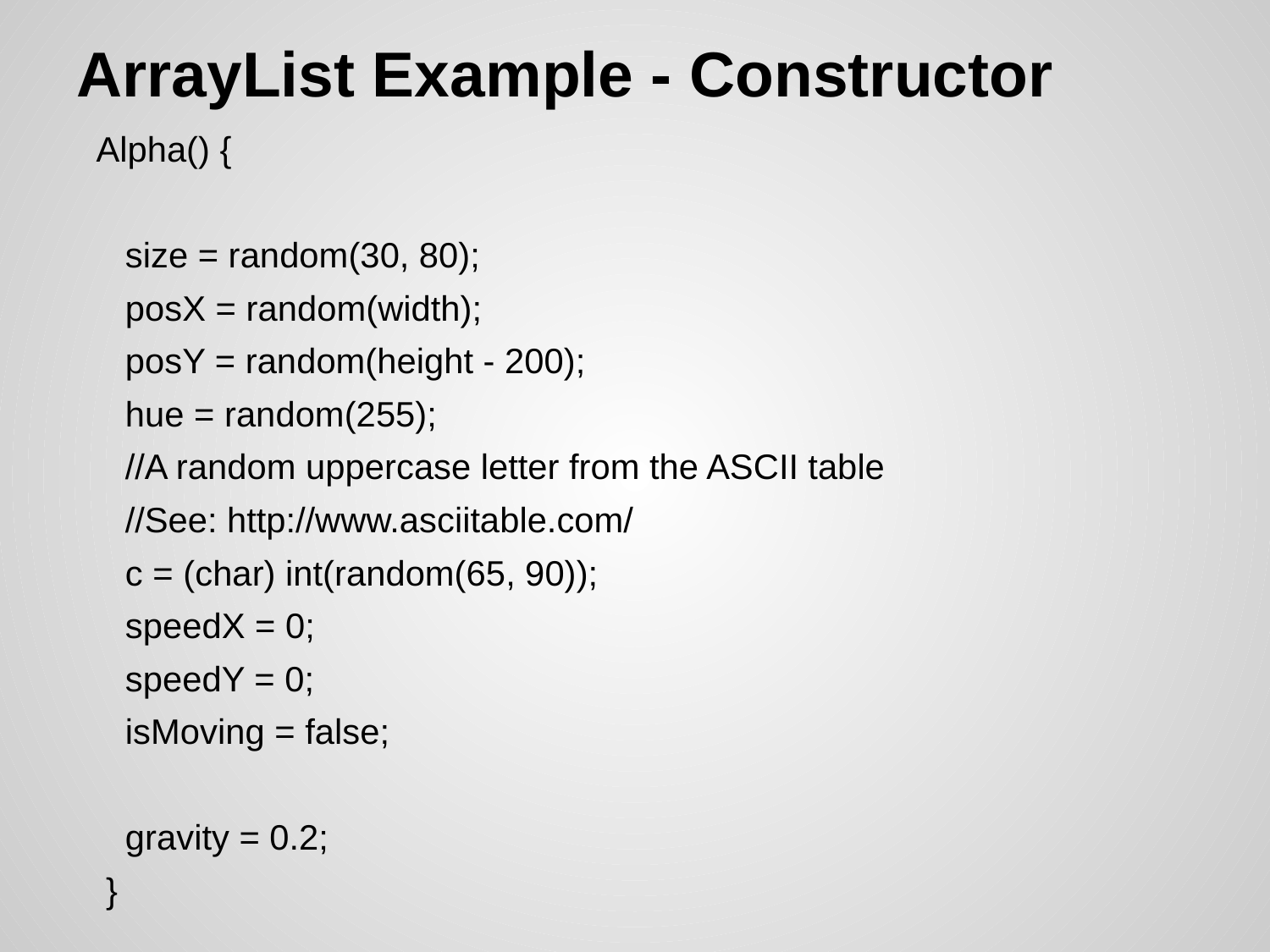

ArrayList Example - Constructor
 Alpha() {

    size = random(30, 80);
    posX = random(width);
    posY = random(height - 200);
    hue = random(255);
    //A random uppercase letter from the ASCII table
    //See: http://www.asciitable.com/
    c = (char) int(random(65, 90));
    speedX = 0;
    speedY = 0;
    isMoving = false;

    gravity = 0.2;
  }